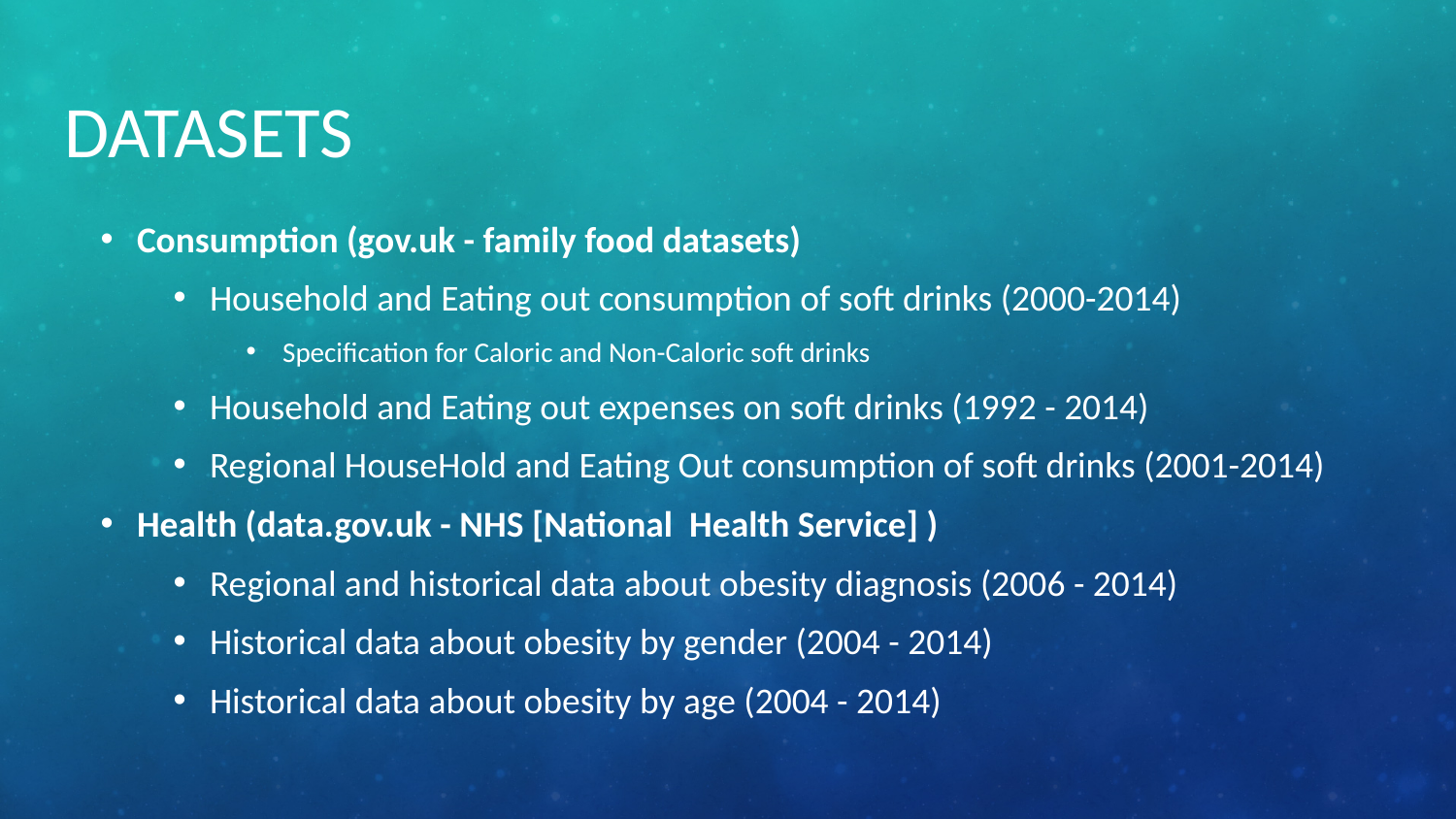

# Datasets
Consumption (gov.uk - family food datasets)
Household and Eating out consumption of soft drinks (2000-2014)
Specification for Caloric and Non-Caloric soft drinks
Household and Eating out expenses on soft drinks (1992 - 2014)
Regional HouseHold and Eating Out consumption of soft drinks (2001-2014)
Health (data.gov.uk - NHS [National  Health Service] )
Regional and historical data about obesity diagnosis (2006 - 2014)
Historical data about obesity by gender (2004 - 2014)
Historical data about obesity by age (2004 - 2014)